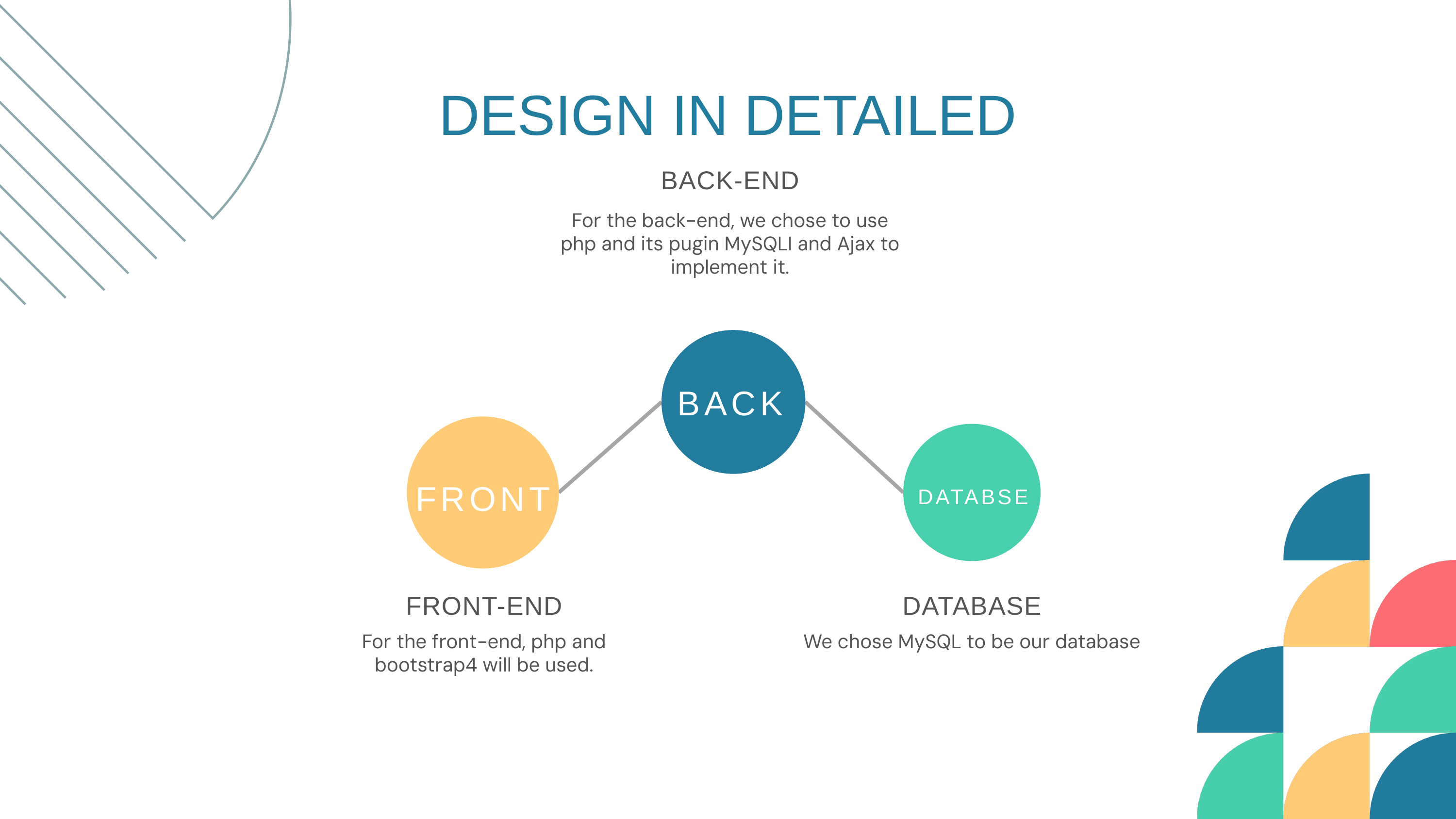

DESIGN IN DETAILED
BACK-END
For the back-end, we chose to use php and its pugin MySQLI and Ajax to implement it.

BACK

FRONT

DATABSE

FRONT-END
DATABASE
For the front-end, php and bootstrap4 will be used.
We chose MySQL to be our database